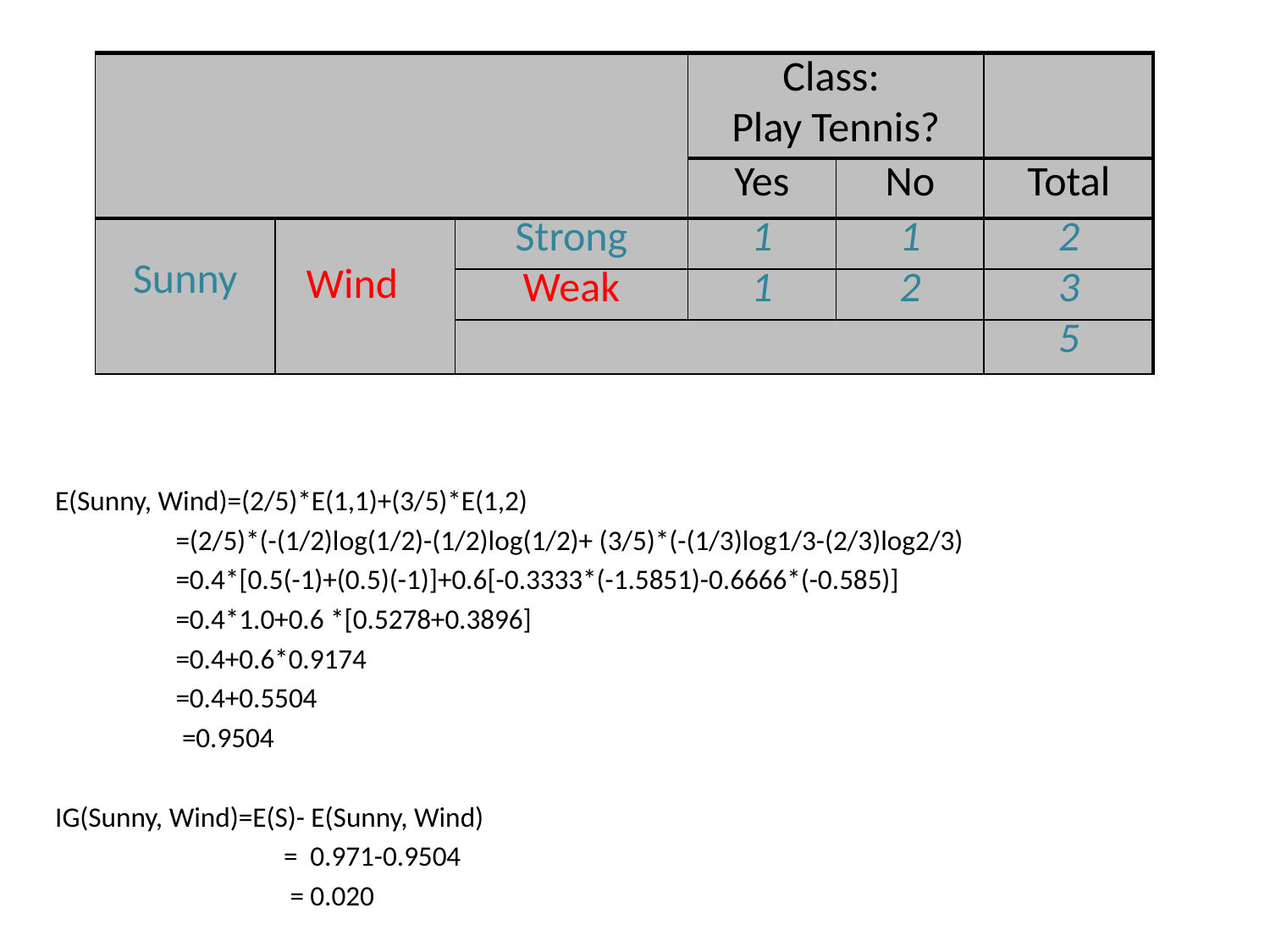

|  |  |  | Class: Play Tennis? |  |  |
| --- | --- | --- | --- | --- | --- |
|  |  |  | Yes | No | Total |
| Sunny | Wind | Strong | 1 | 1 | 2 |
|  |  | Weak | 1 | 2 | 3 |
|  |  |  |  |  | 5 |
E(Sunny, Wind)=(2/5)*E(1,1)+(3/5)*E(1,2)
                   =(2/5)*(-(1/2)log(1/2)-(1/2)log(1/2)+ (3/5)*(-(1/3)log1/3-(2/3)log2/3)
                   =0.4*[0.5(-1)+(0.5)(-1)]+0.6[-0.3333*(-1.5851)-0.6666*(-0.585)]
                   =0.4*1.0+0.6 *[0.5278+0.3896]
                   =0.4+0.6*0.9174
                   =0.4+0.5504
                    =0.9504

IG(Sunny, Wind)=E(S)- E(Sunny, Wind)
                                    =  0.971-0.9504
                                     = 0.020